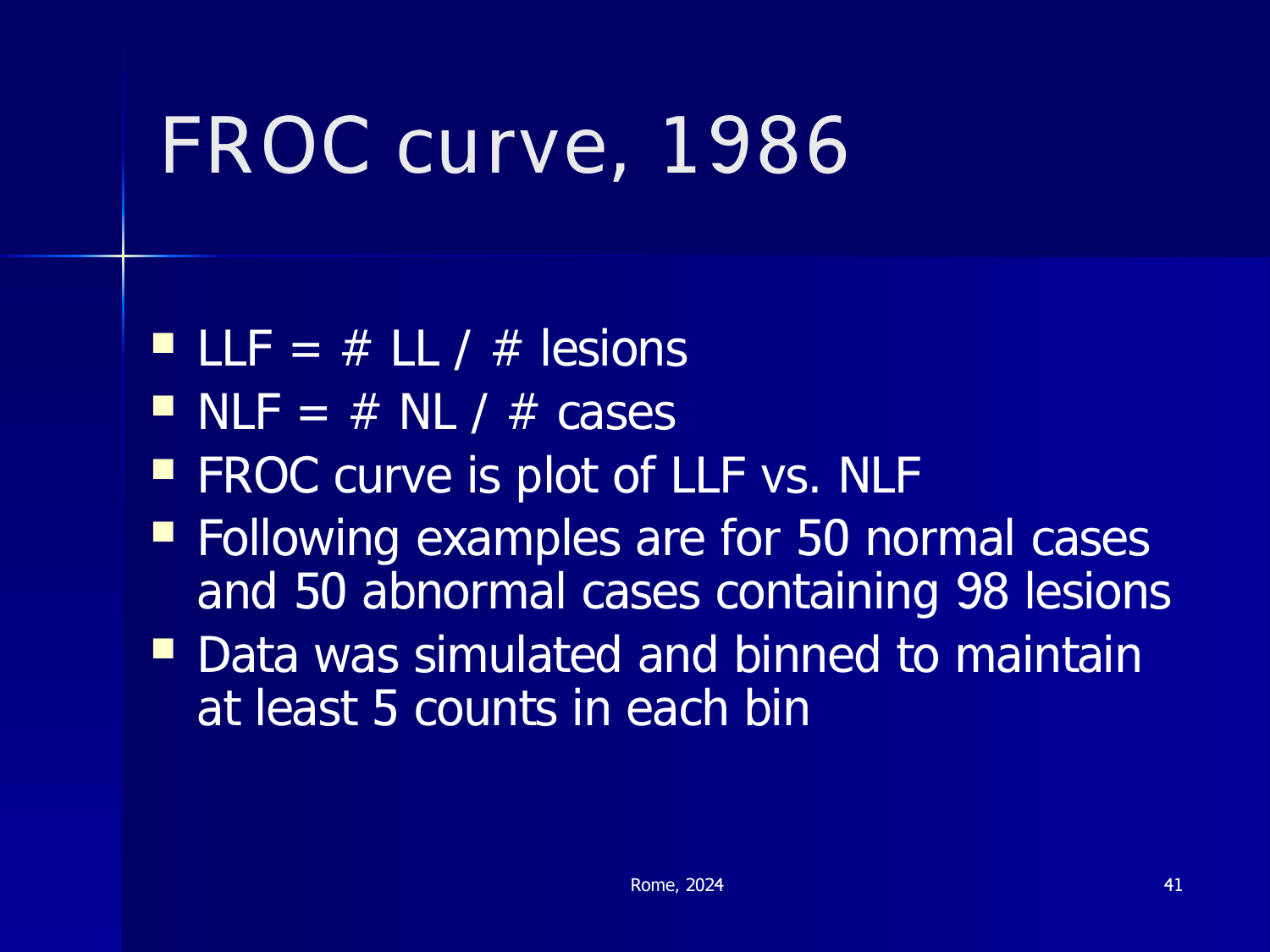

# FROC curve, 1986
LLF = # LL / # lesions
NLF = # NL / # cases
FROC curve is plot of LLF vs. NLF
Following examples are for 50 normal cases and 50 abnormal cases containing 98 lesions
Data was simulated and binned to maintain at least 5 counts in each bin
Rome, 2024
41